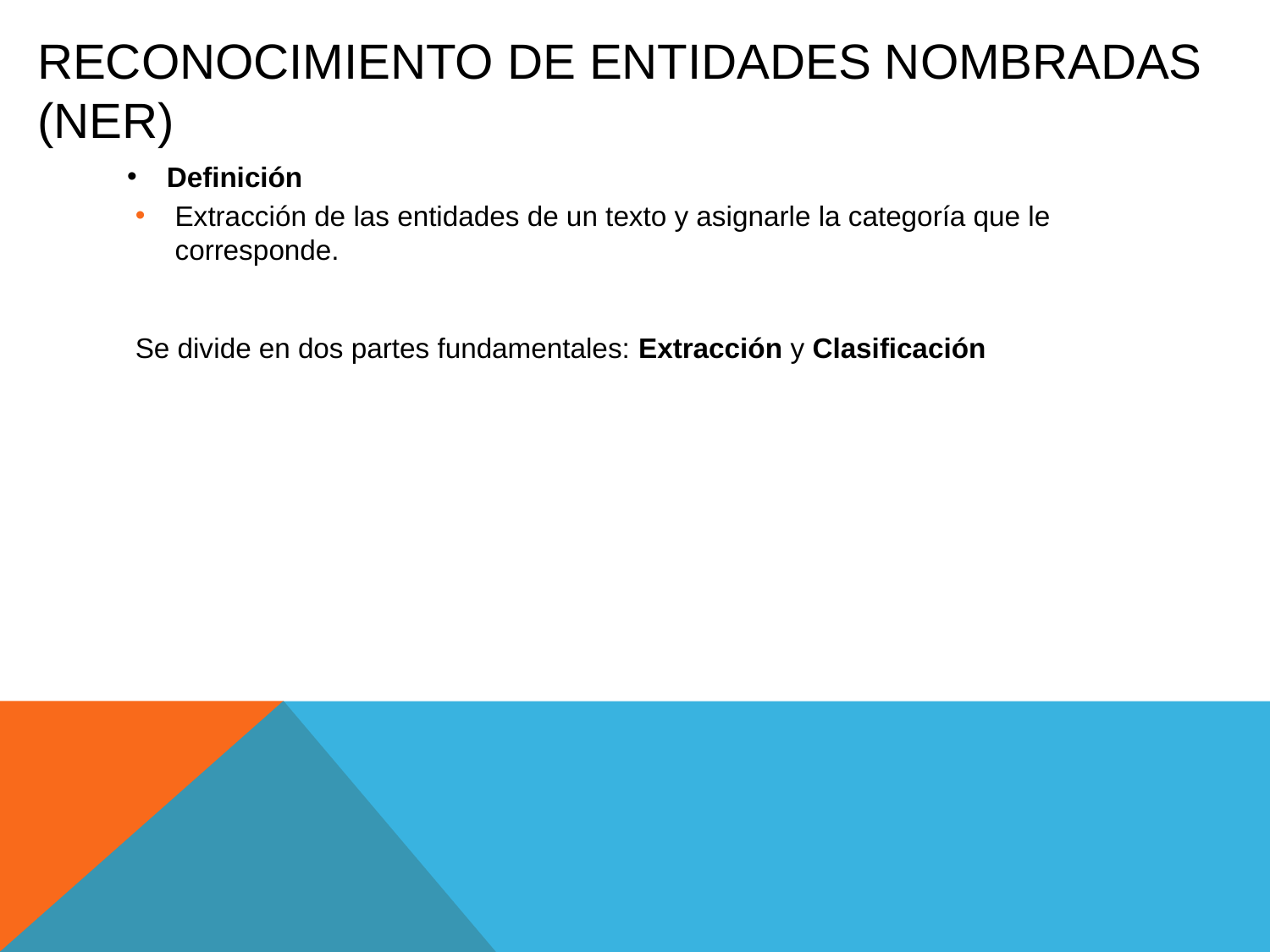

# Reconocimiento de Entidades Nombradas (NEr)
Definición
Extracción de las entidades de un texto y asignarle la categoría que le corresponde.

Se divide en dos partes fundamentales: Extracción y Clasificación